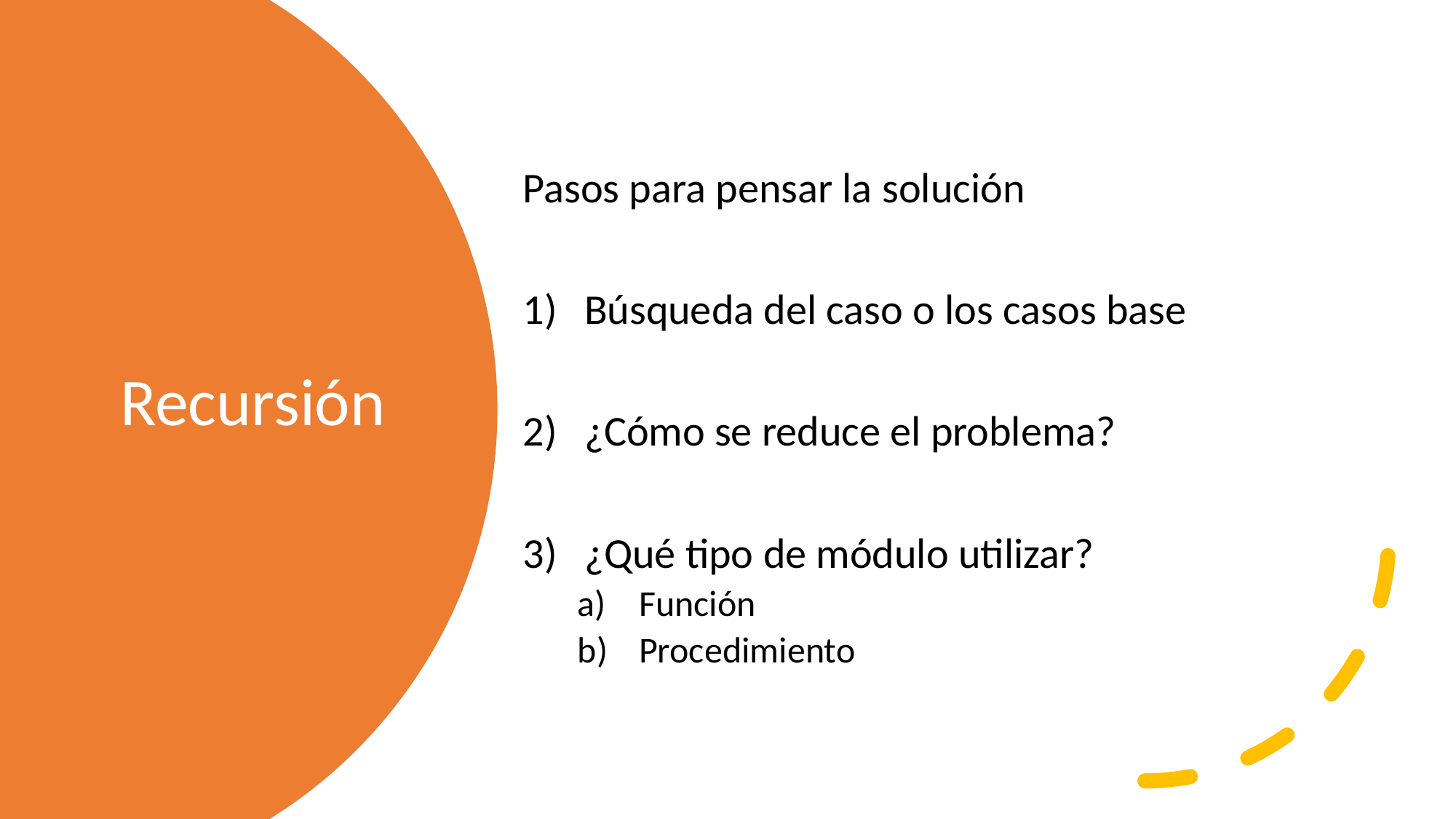

Pasos para pensar la solución

Búsqueda del caso o los casos base

¿Cómo se reduce el problema?

¿Qué tipo de módulo utilizar?
Función
Procedimiento

# Recursión